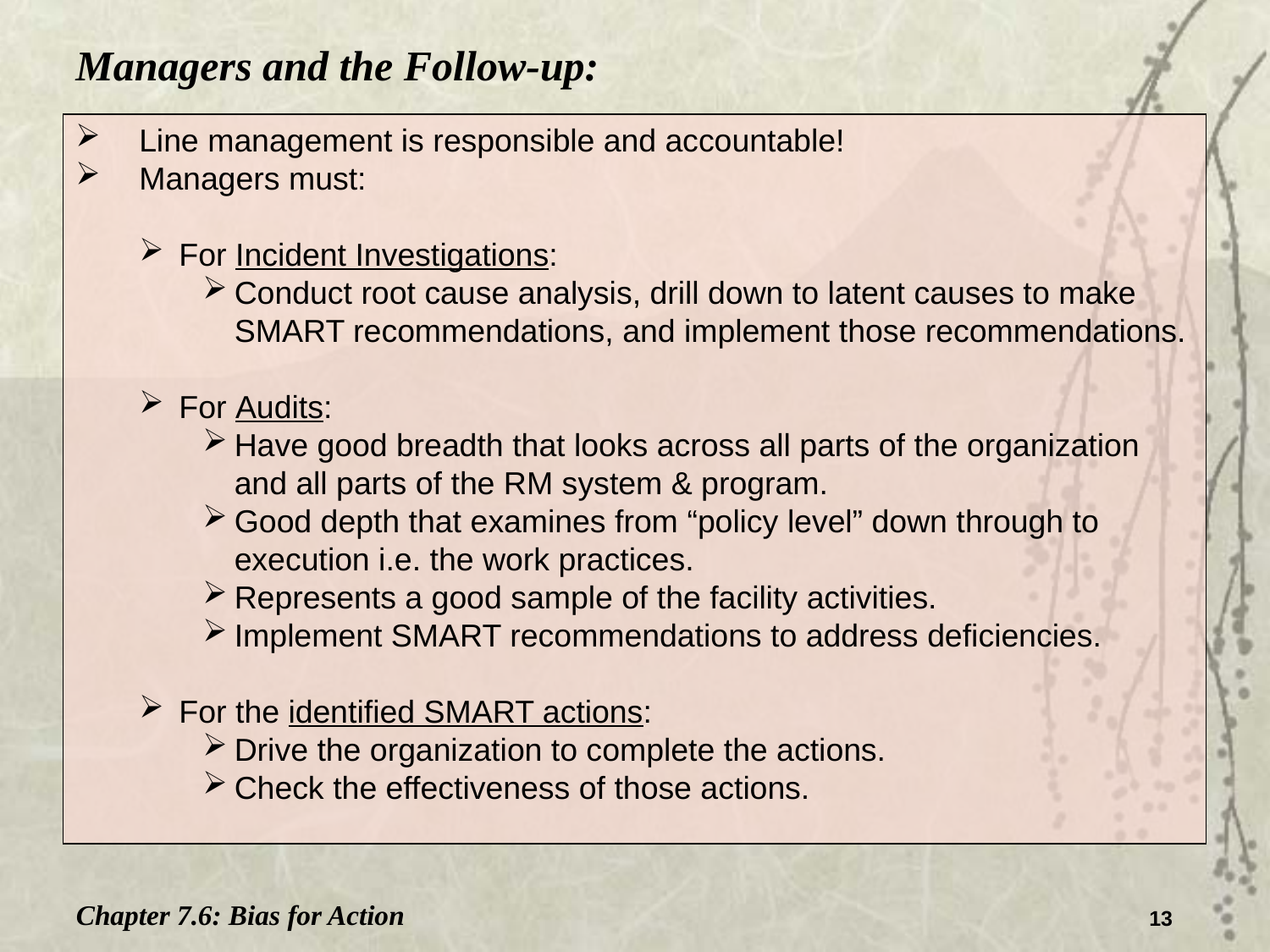

Managers and the Follow-up:
Line management is responsible and accountable!
Managers must:

For Incident Investigations:
Conduct root cause analysis, drill down to latent causes to make SMART recommendations, and implement those recommendations.

For Audits:
Have good breadth that looks across all parts of the organization and all parts of the RM system & program.
Good depth that examines from “policy level” down through to execution i.e. the work practices.
Represents a good sample of the facility activities.
Implement SMART recommendations to address deficiencies.

For the identified SMART actions:
Drive the organization to complete the actions.
Check the effectiveness of those actions.
Chapter 7.6: Bias for Action
13